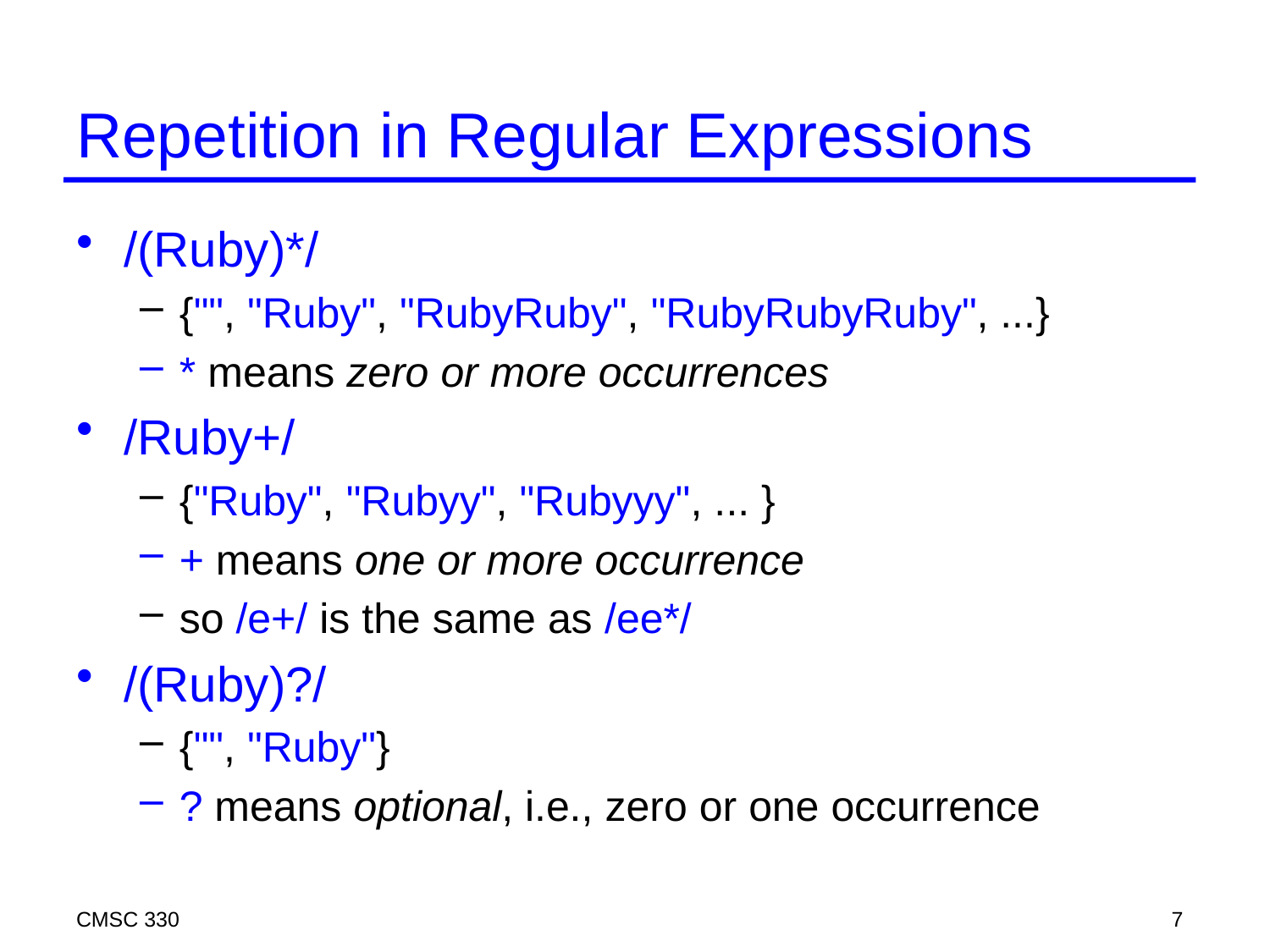

# Repetition in Regular Expressions
/(Ruby)*/
{"", "Ruby", "RubyRuby", "RubyRubyRuby", ...}
* means zero or more occurrences
/Ruby+/
{"Ruby", "Rubyy", "Rubyyy", ... }
+ means one or more occurrence
so /e+/ is the same as /ee*/
/(Ruby)?/
{"", "Ruby"}
? means optional, i.e., zero or one occurrence
CMSC 330
7